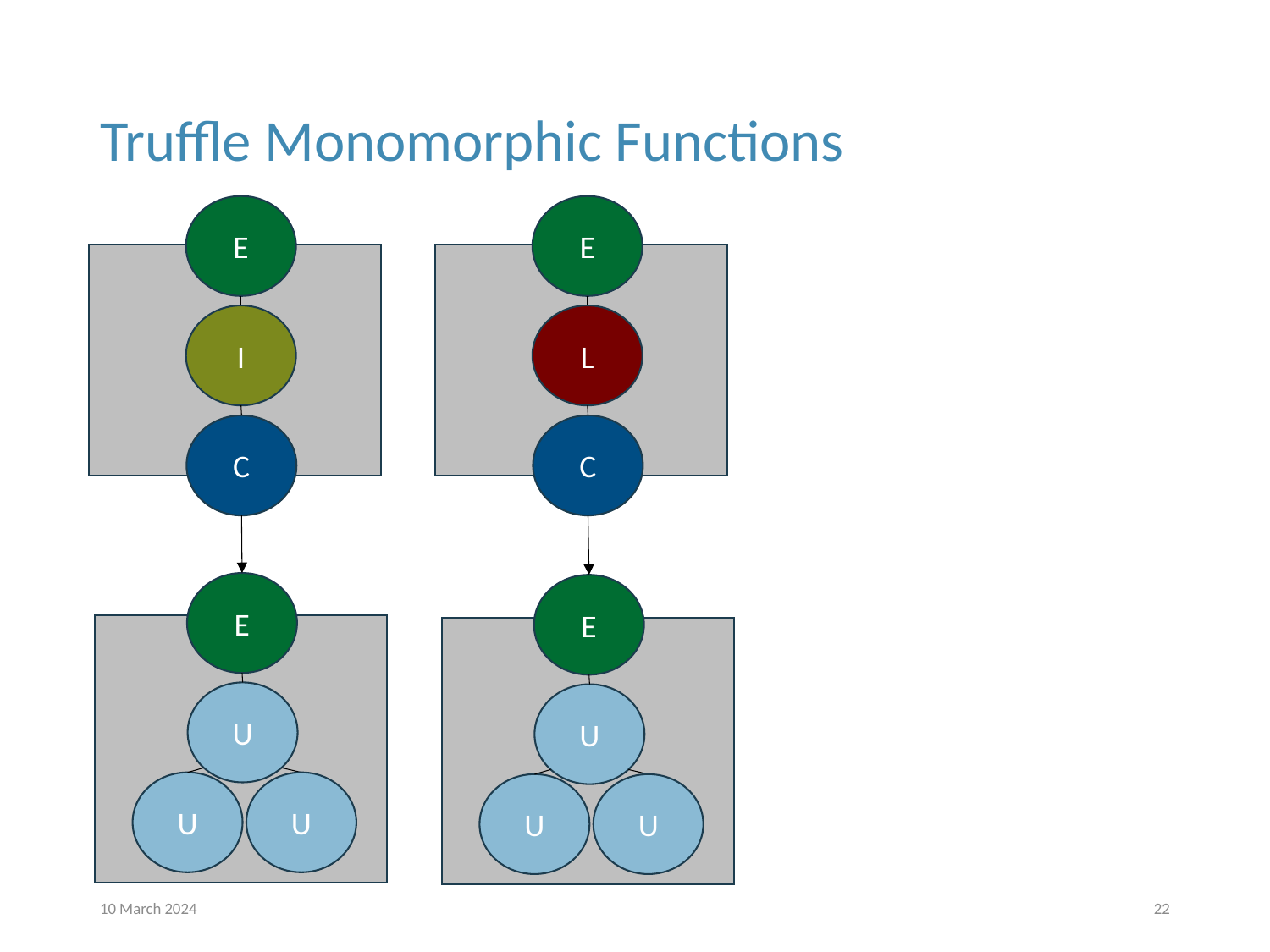

# Truffle Monomorphic Functions
E
E

I
L
C
C
E
E

U
U
U
U
U
U
10 March 2024
22